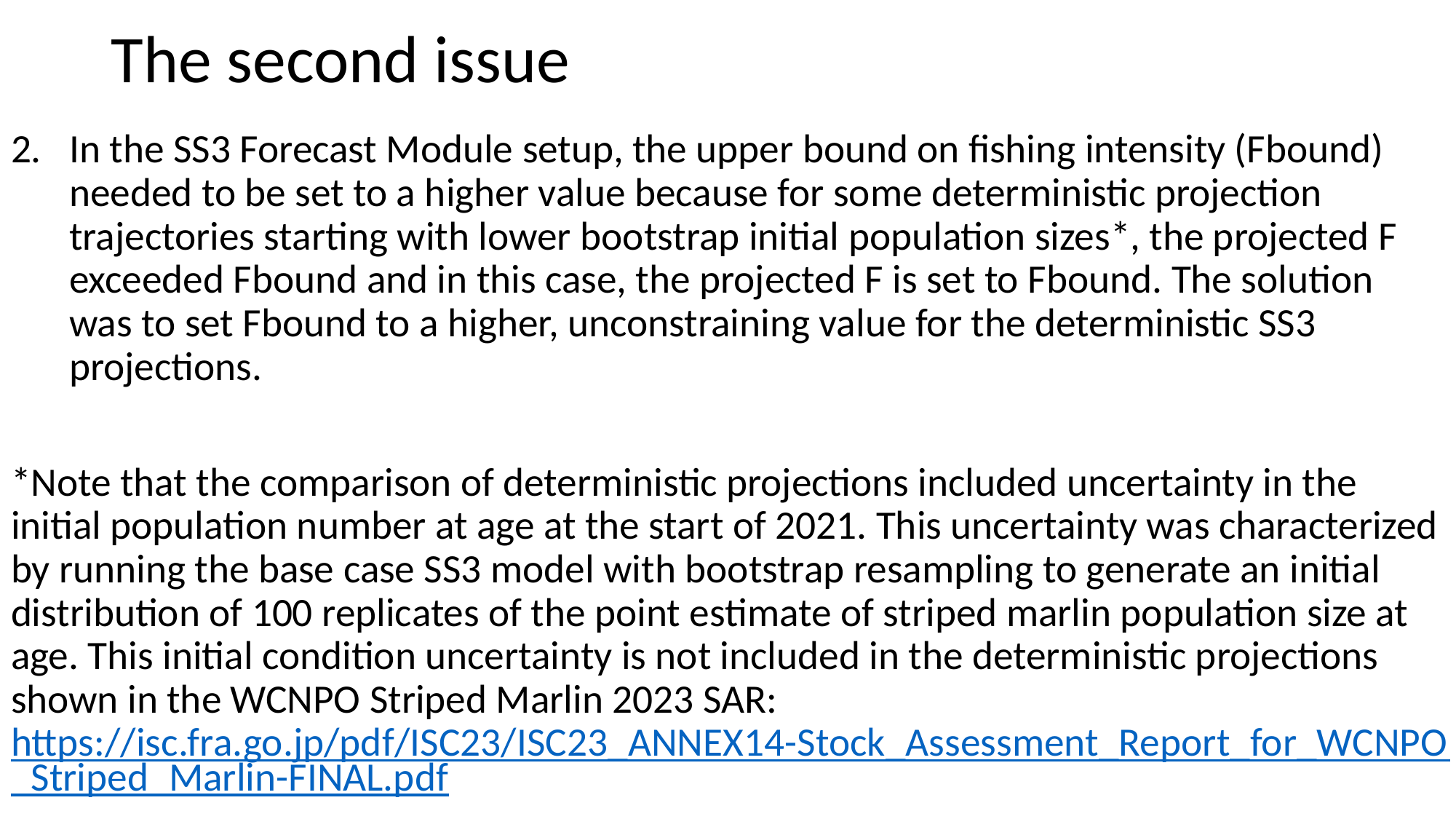

# The second issue
In the SS3 Forecast Module setup, the upper bound on fishing intensity (Fbound) needed to be set to a higher value because for some deterministic projection trajectories starting with lower bootstrap initial population sizes*, the projected F exceeded Fbound and in this case, the projected F is set to Fbound. The solution was to set Fbound to a higher, unconstraining value for the deterministic SS3 projections.

*Note that the comparison of deterministic projections included uncertainty in the initial population number at age at the start of 2021. This uncertainty was characterized by running the base case SS3 model with bootstrap resampling to generate an initial distribution of 100 replicates of the point estimate of striped marlin population size at age. This initial condition uncertainty is not included in the deterministic projections shown in the WCNPO Striped Marlin 2023 SAR: https://isc.fra.go.jp/pdf/ISC23/ISC23_ANNEX14-Stock_Assessment_Report_for_WCNPO_Striped_Marlin-FINAL.pdf